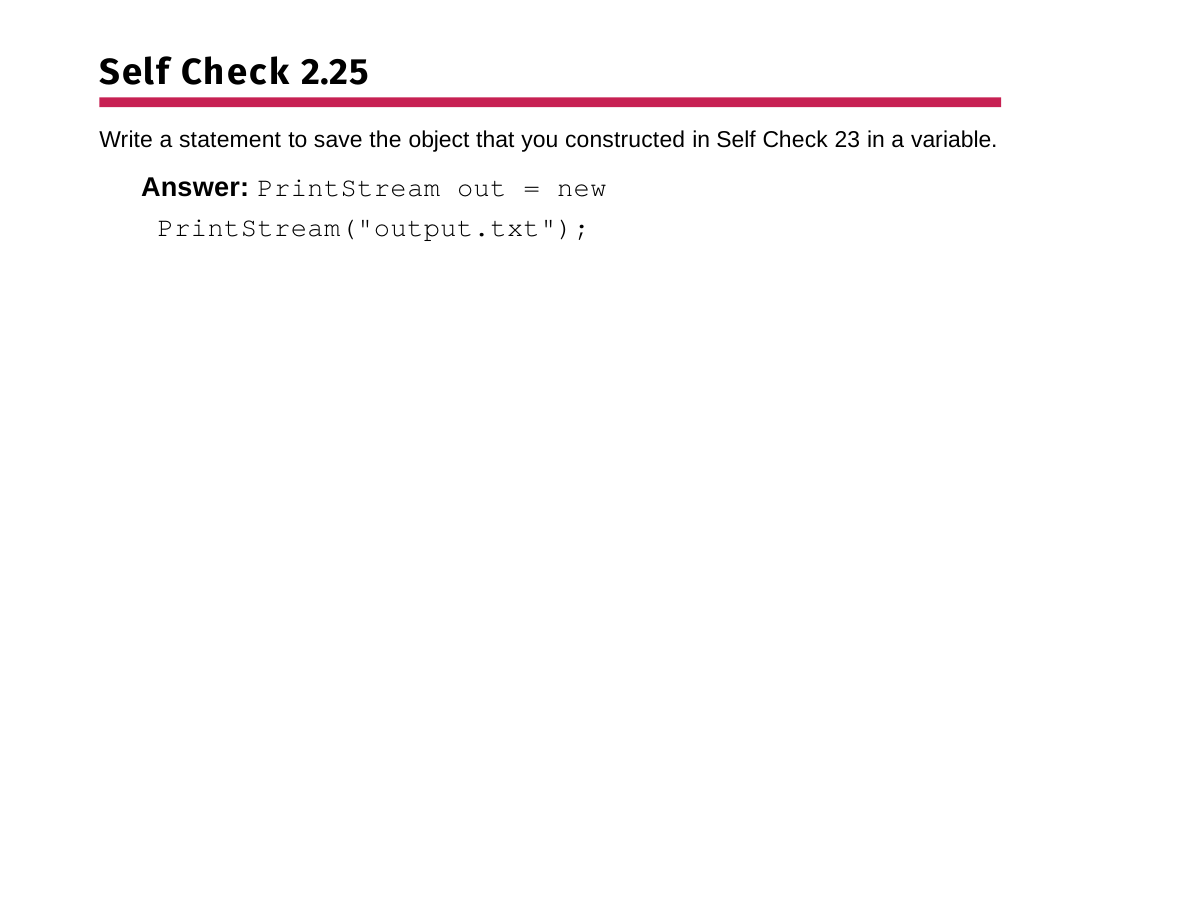

# Self Check 2.25

Write a statement to save the object that you constructed in Self Check 23 in a variable.
Answer: PrintStream out = new  PrintStream("output.txt");